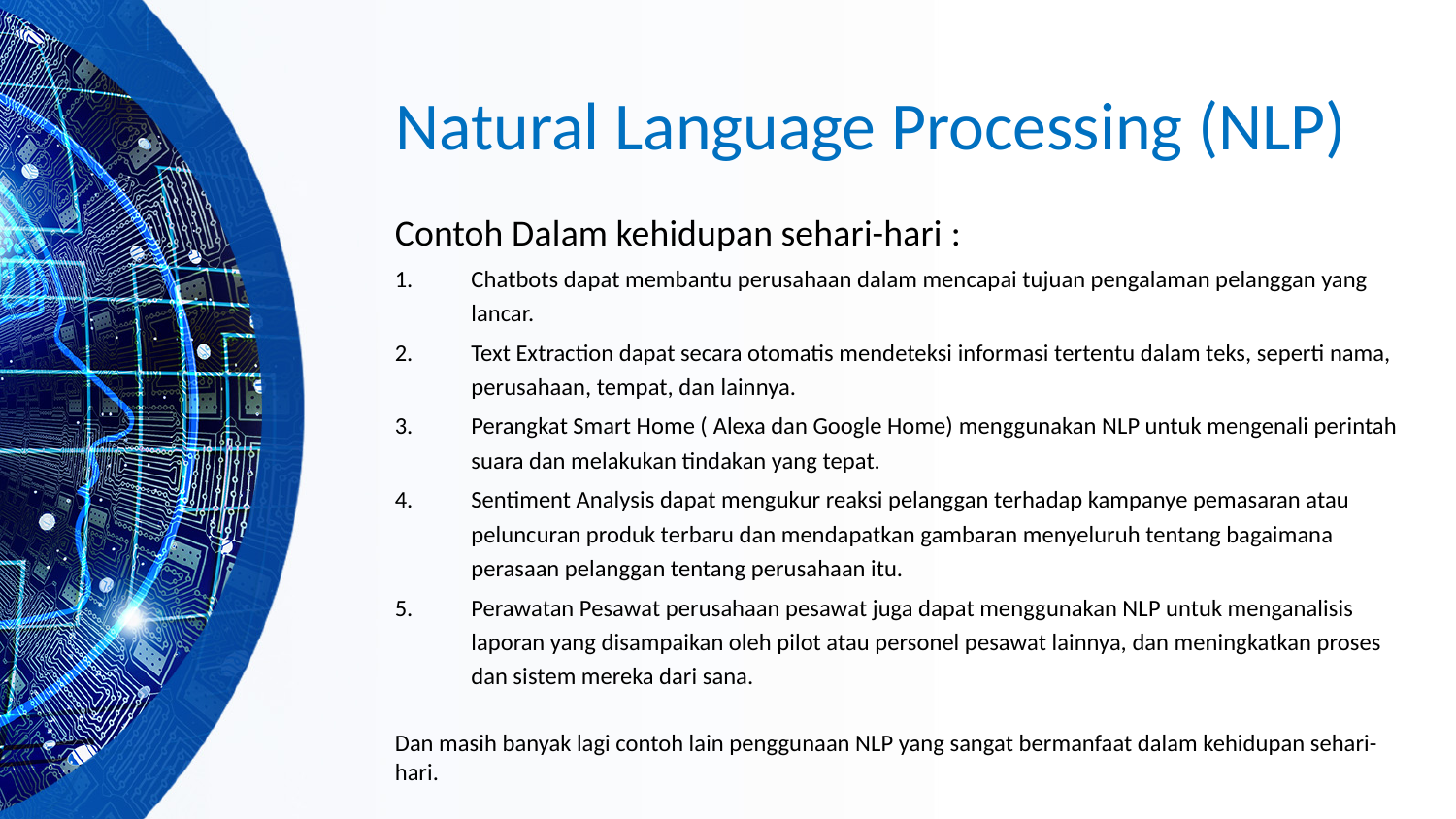

# Natural Language Processing (NLP)
Contoh Dalam kehidupan sehari-hari :
Chatbots dapat membantu perusahaan dalam mencapai tujuan pengalaman pelanggan yang lancar.
Text Extraction dapat secara otomatis mendeteksi informasi tertentu dalam teks, seperti nama, perusahaan, tempat, dan lainnya.
Perangkat Smart Home ( Alexa dan Google Home) menggunakan NLP untuk mengenali perintah suara dan melakukan tindakan yang tepat.
Sentiment Analysis dapat mengukur reaksi pelanggan terhadap kampanye pemasaran atau peluncuran produk terbaru dan mendapatkan gambaran menyeluruh tentang bagaimana perasaan pelanggan tentang perusahaan itu.
Perawatan Pesawat perusahaan pesawat juga dapat menggunakan NLP untuk menganalisis laporan yang disampaikan oleh pilot atau personel pesawat lainnya, dan meningkatkan proses dan sistem mereka dari sana.

Dan masih banyak lagi contoh lain penggunaan NLP yang sangat bermanfaat dalam kehidupan sehari-hari.